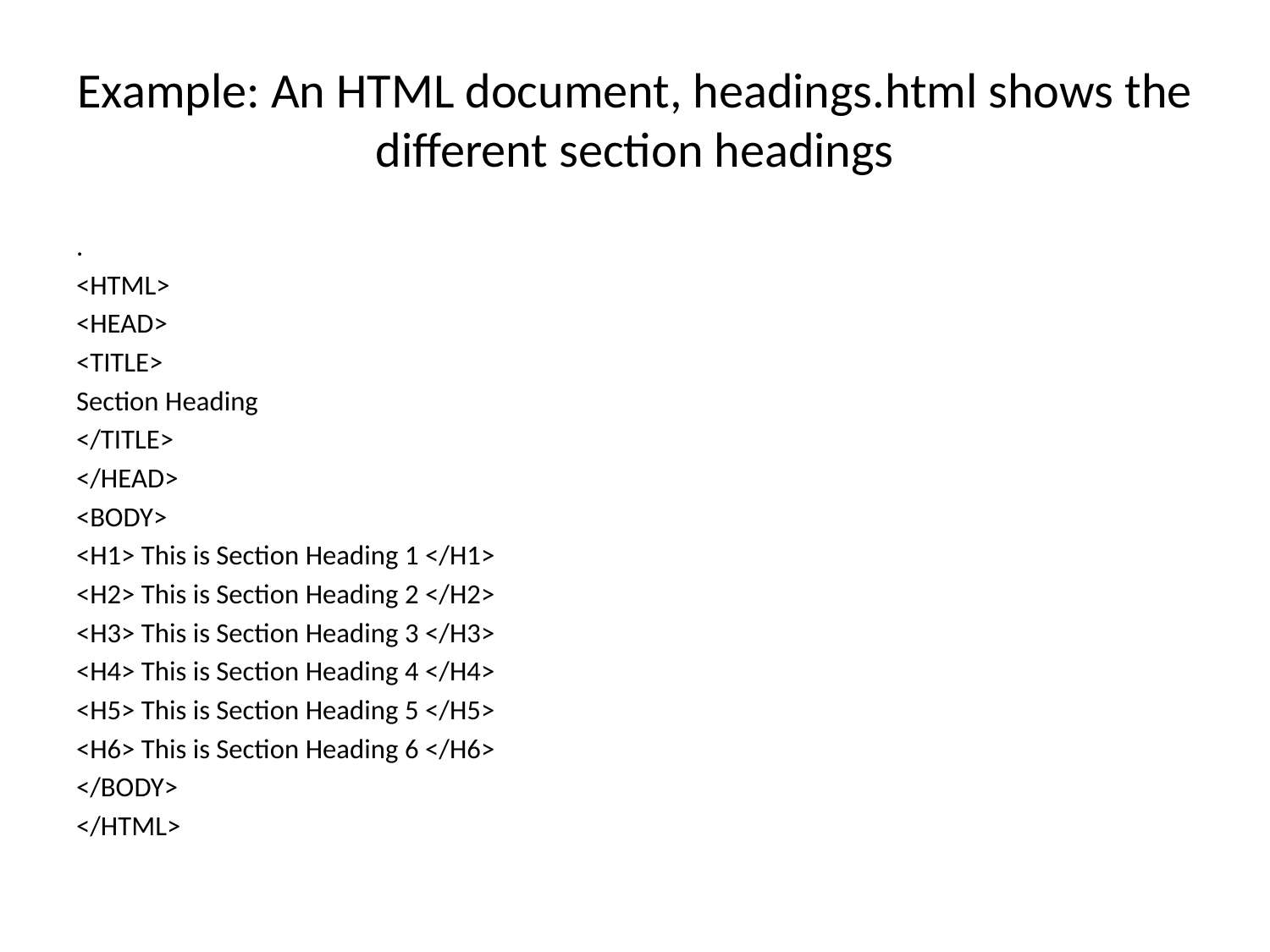

# Example: An HTML document, headings.html shows the different section headings
.
<HTML>
<HEAD>
<TITLE>
Section Heading
</TITLE>
</HEAD>
<BODY>
<H1> This is Section Heading 1 </H1>
<H2> This is Section Heading 2 </H2>
<H3> This is Section Heading 3 </H3>
<H4> This is Section Heading 4 </H4>
<H5> This is Section Heading 5 </H5>
<H6> This is Section Heading 6 </H6>
</BODY>
</HTML>